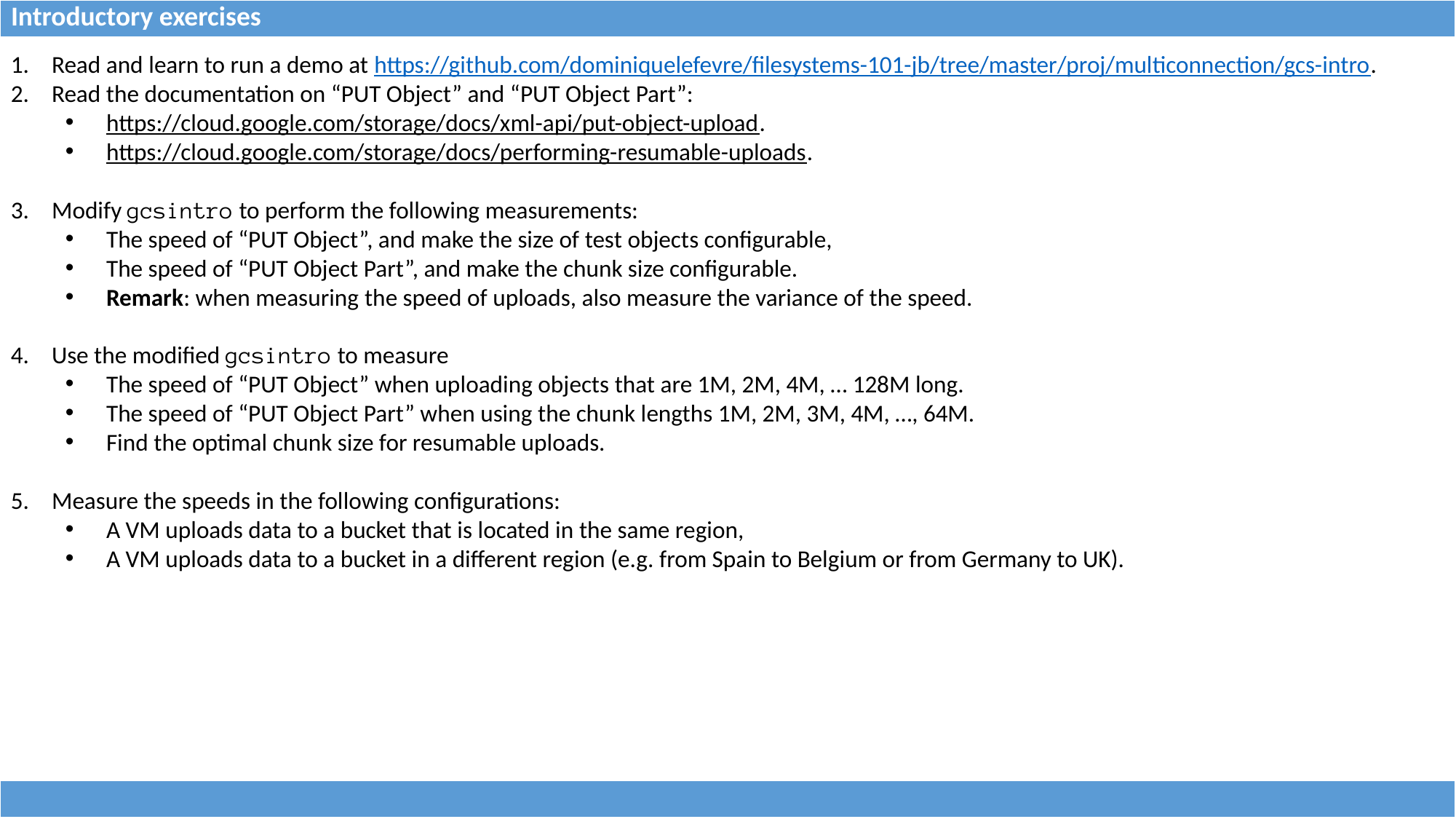

| Introductory exercises |
| --- |
Read and learn to run a demo at https://github.com/dominiquelefevre/filesystems-101-jb/tree/master/proj/multiconnection/gcs-intro.
Read the documentation on “PUT Object” and “PUT Object Part”:
https://cloud.google.com/storage/docs/xml-api/put-object-upload.
https://cloud.google.com/storage/docs/performing-resumable-uploads.

Modify gcsintro to perform the following measurements:
The speed of “PUT Object”, and make the size of test objects configurable,
The speed of “PUT Object Part”, and make the chunk size configurable.
Remark: when measuring the speed of uploads, also measure the variance of the speed.

Use the modified gcsintro to measure
The speed of “PUT Object” when uploading objects that are 1M, 2M, 4M, … 128M long.
The speed of “PUT Object Part” when using the chunk lengths 1M, 2M, 3M, 4M, …, 64M.
Find the optimal chunk size for resumable uploads.

Measure the speeds in the following configurations:
A VM uploads data to a bucket that is located in the same region,
A VM uploads data to a bucket in a different region (e.g. from Spain to Belgium or from Germany to UK).
|  |
| --- |